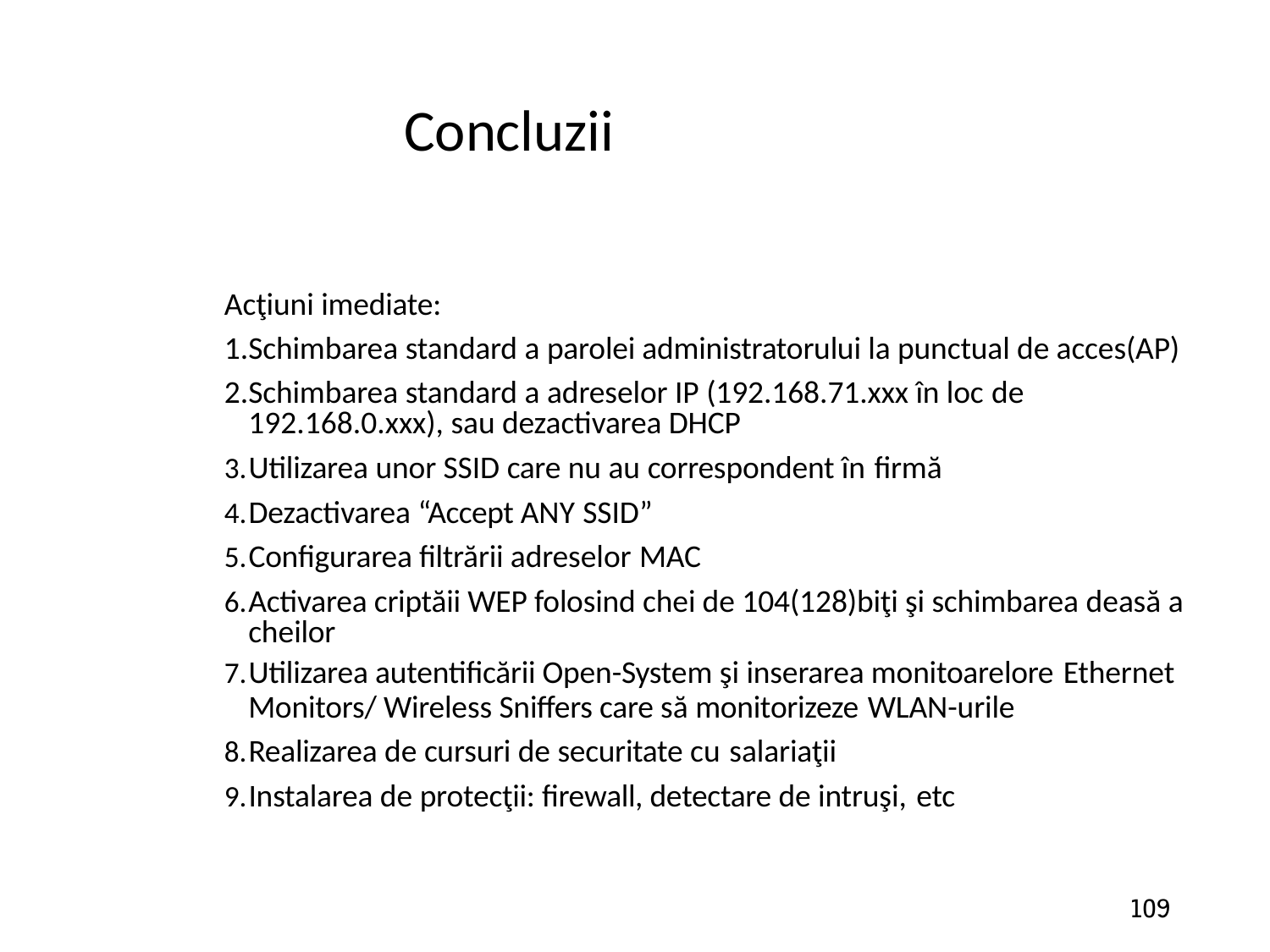

# Concluzii
Acţiuni imediate:
1.Schimbarea standard a parolei administratorului la punctual de acces(AP)  2.Schimbarea standard a adreselor IP (192.168.71.xxx în loc de
192.168.0.xxx), sau dezactivarea DHCP
Utilizarea unor SSID care nu au correspondent în firmă
Dezactivarea “Accept ANY SSID”
Configurarea filtrării adreselor MAC
Activarea criptăii WEP folosind chei de 104(128)biţi şi schimbarea deasă a  cheilor
Utilizarea autentificării Open-System şi inserarea monitoarelore Ethernet
Monitors/ Wireless Sniffers care să monitorizeze WLAN-urile
Realizarea de cursuri de securitate cu salariaţii
Instalarea de protecţii: firewall, detectare de intruşi, etc
109